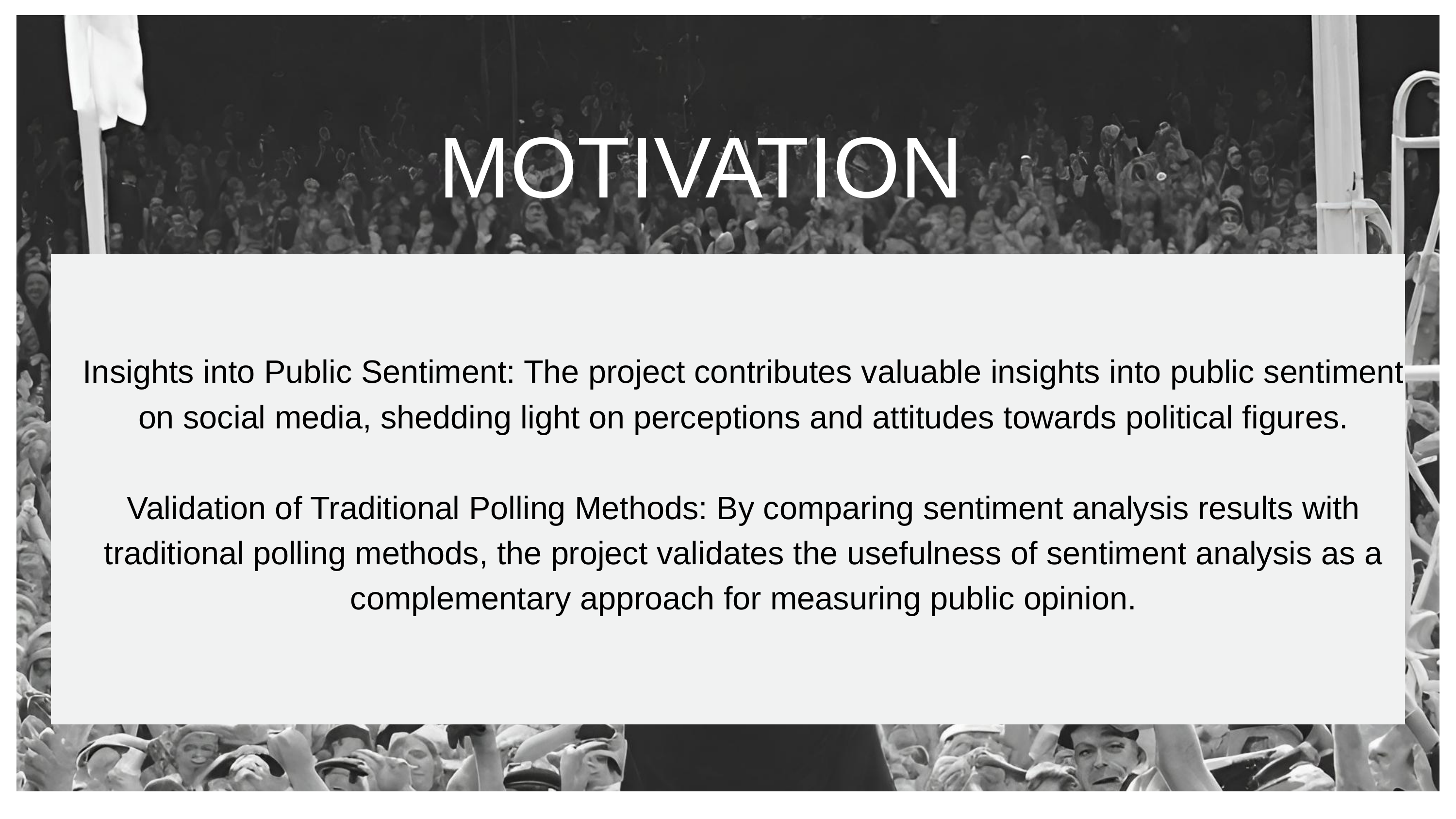

MOTIVATION

Insights into Public Sentiment: The project contributes valuable insights into public sentiment on social media, shedding light on perceptions and attitudes towards political figures.

Validation of Traditional Polling Methods: By comparing sentiment analysis results with traditional polling methods, the project validates the usefulness of sentiment analysis as a complementary approach for measuring public opinion.